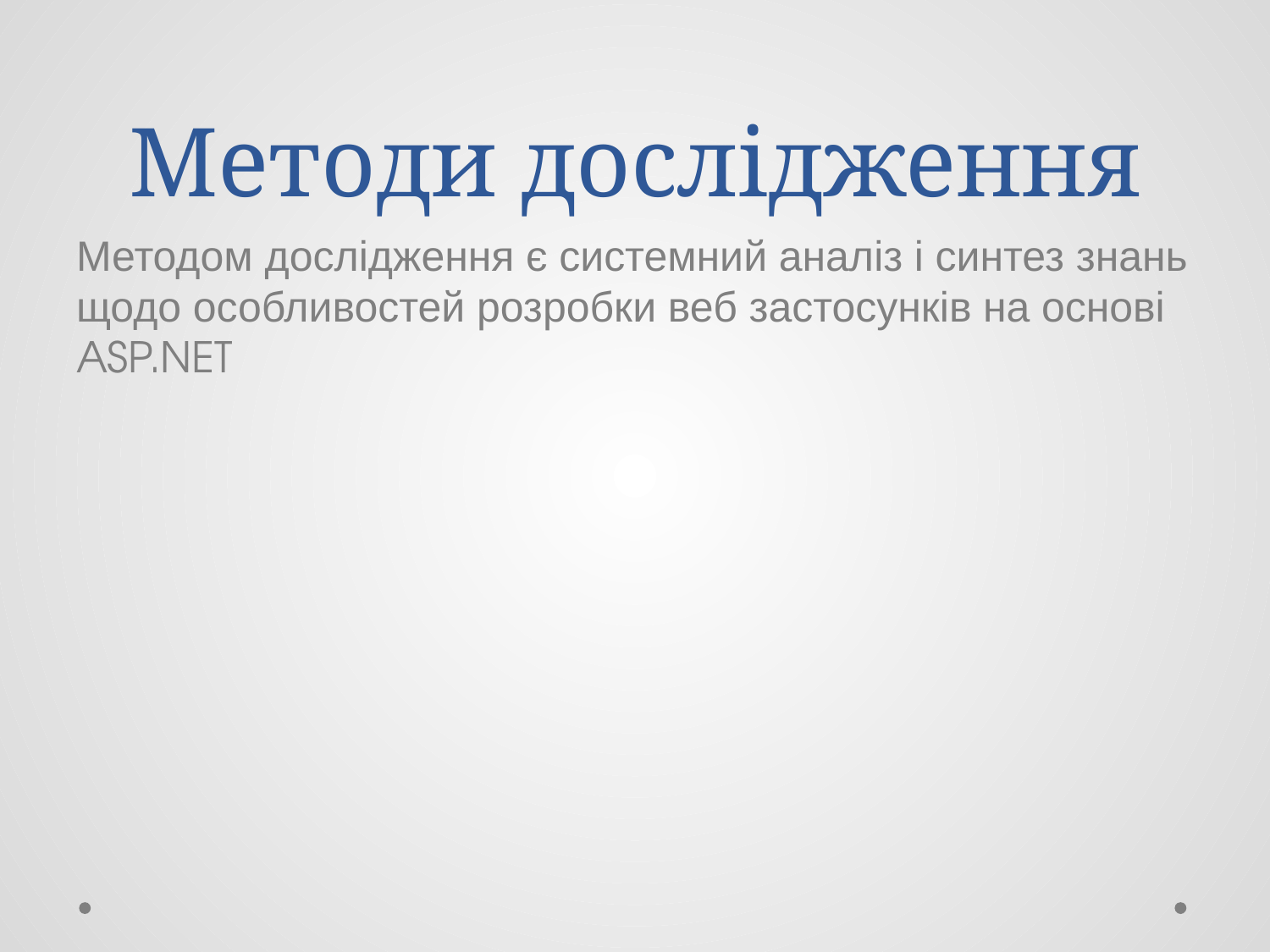

# Методи дослідження
Методом дослідження є системний аналіз і синтез знань щодо особливостей розробки веб застосунків на основі ASP.NET